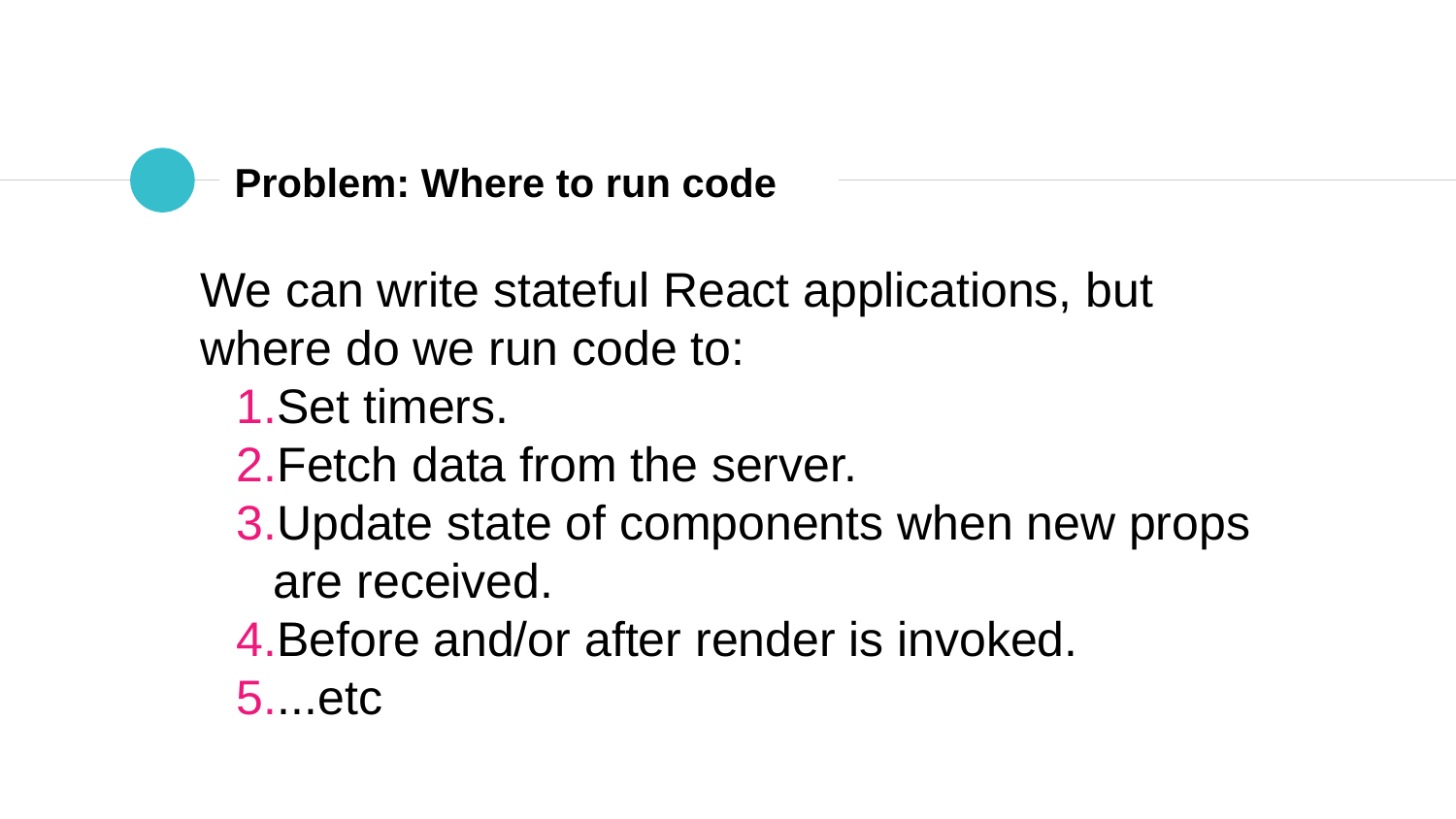

# Problem: Where to run code
We can write stateful React applications, but where do we run code to:
Set timers.
Fetch data from the server.
Update state of components when new props are received.
Before and/or after render is invoked.
...etc